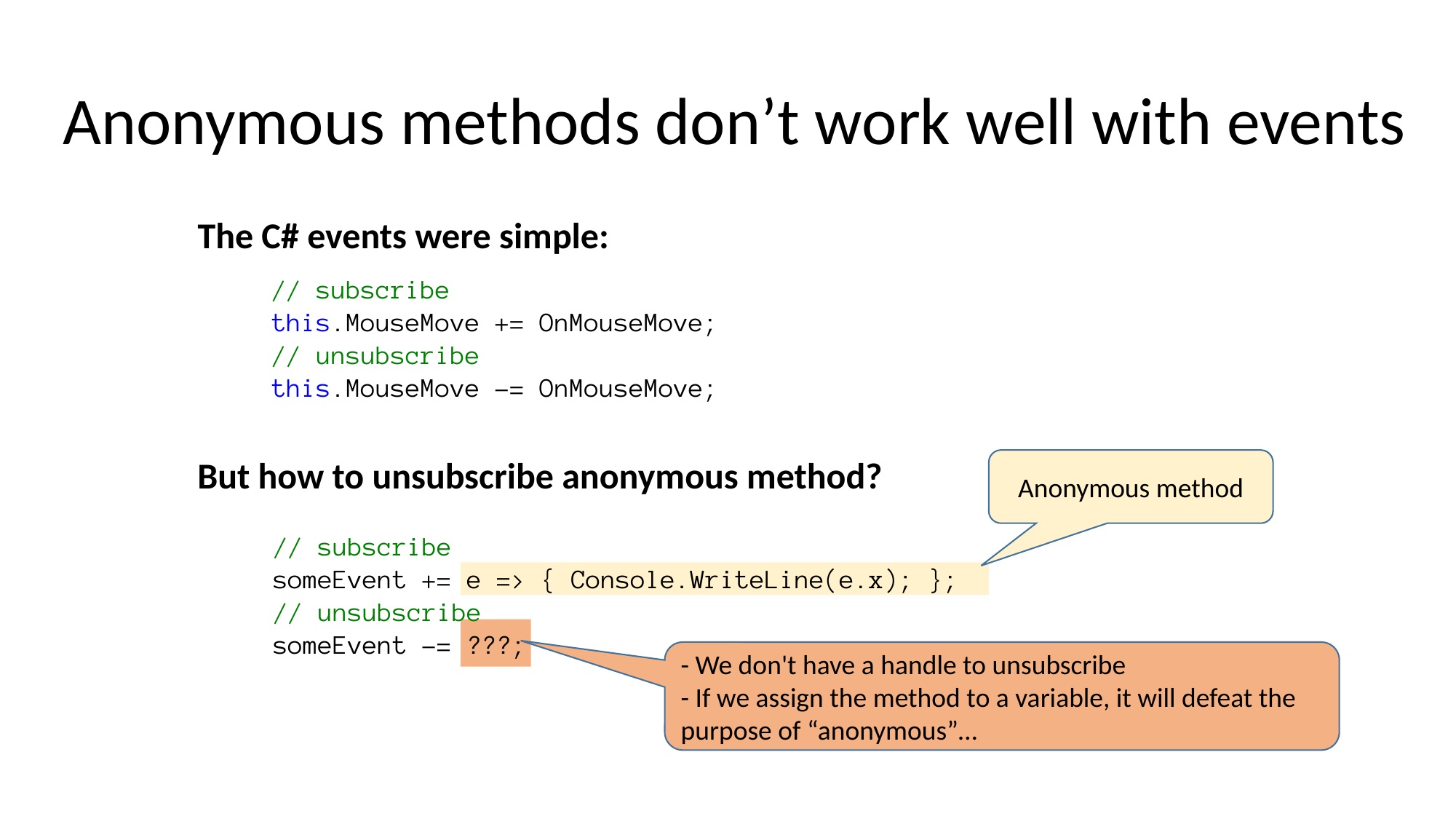

# Anonymous methods don’t work well with events
The C# events were simple:
// subscribe
this.MouseMove += OnMouseMove;
// unsubscribe
this.MouseMove -= OnMouseMove;
But how to unsubscribe anonymous method?
Anonymous method
// subscribe
someEvent += e => { Console.WriteLine(e.x); };
// unsubscribe
someEvent -= ???;

- We don't have a handle to unsubscribe
- If we assign the method to a variable, it will defeat the purpose of “anonymous”…